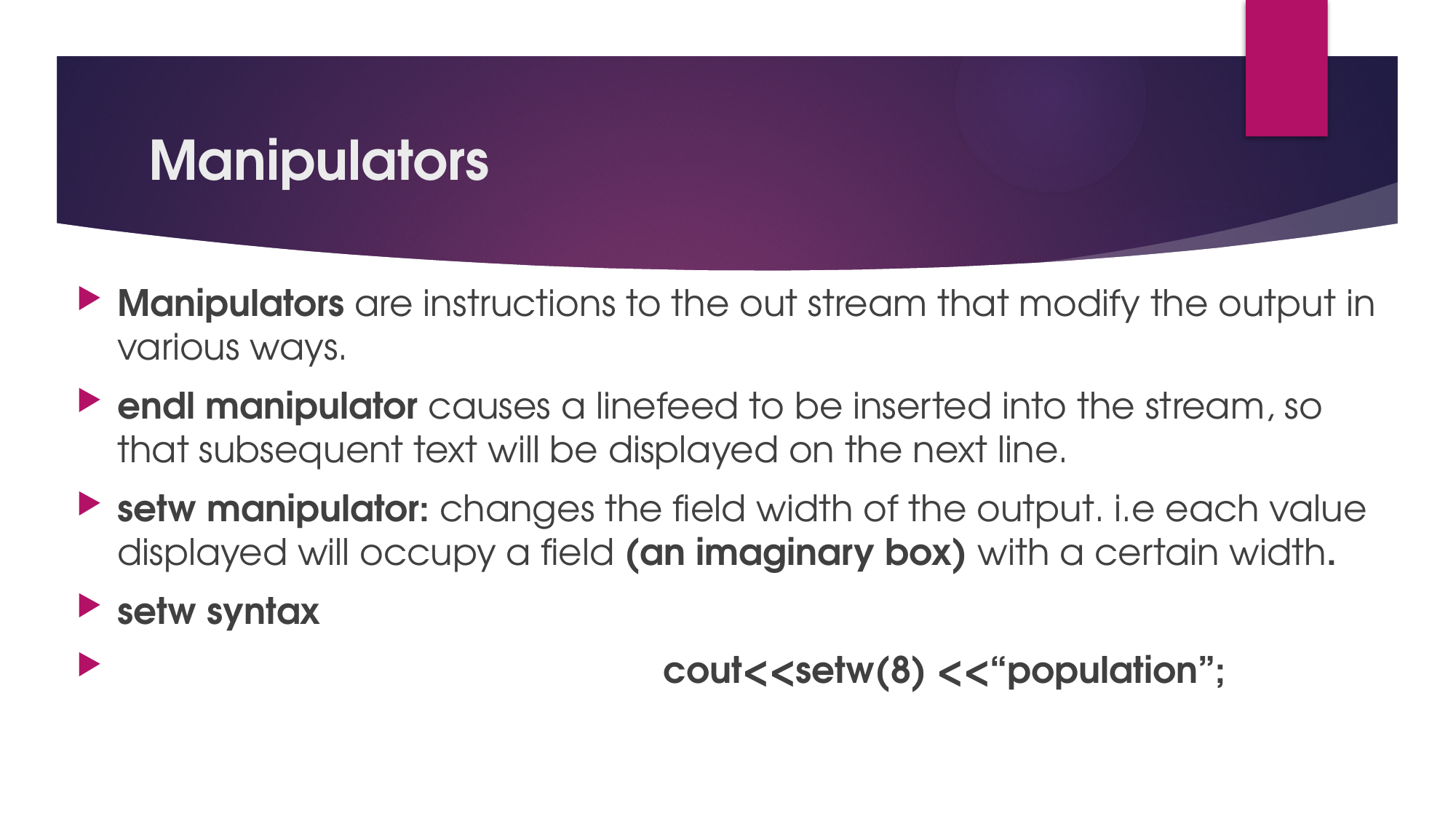

# Manipulators
Manipulators are instructions to the out stream that modify the output in various ways.
endl manipulator causes a linefeed to be inserted into the stream, so that subsequent text will be displayed on the next line.
setw manipulator: changes the field width of the output. i.e each value displayed will occupy a field (an imaginary box) with a certain width.
setw syntax
 					cout<<setw(8) <<“population”;